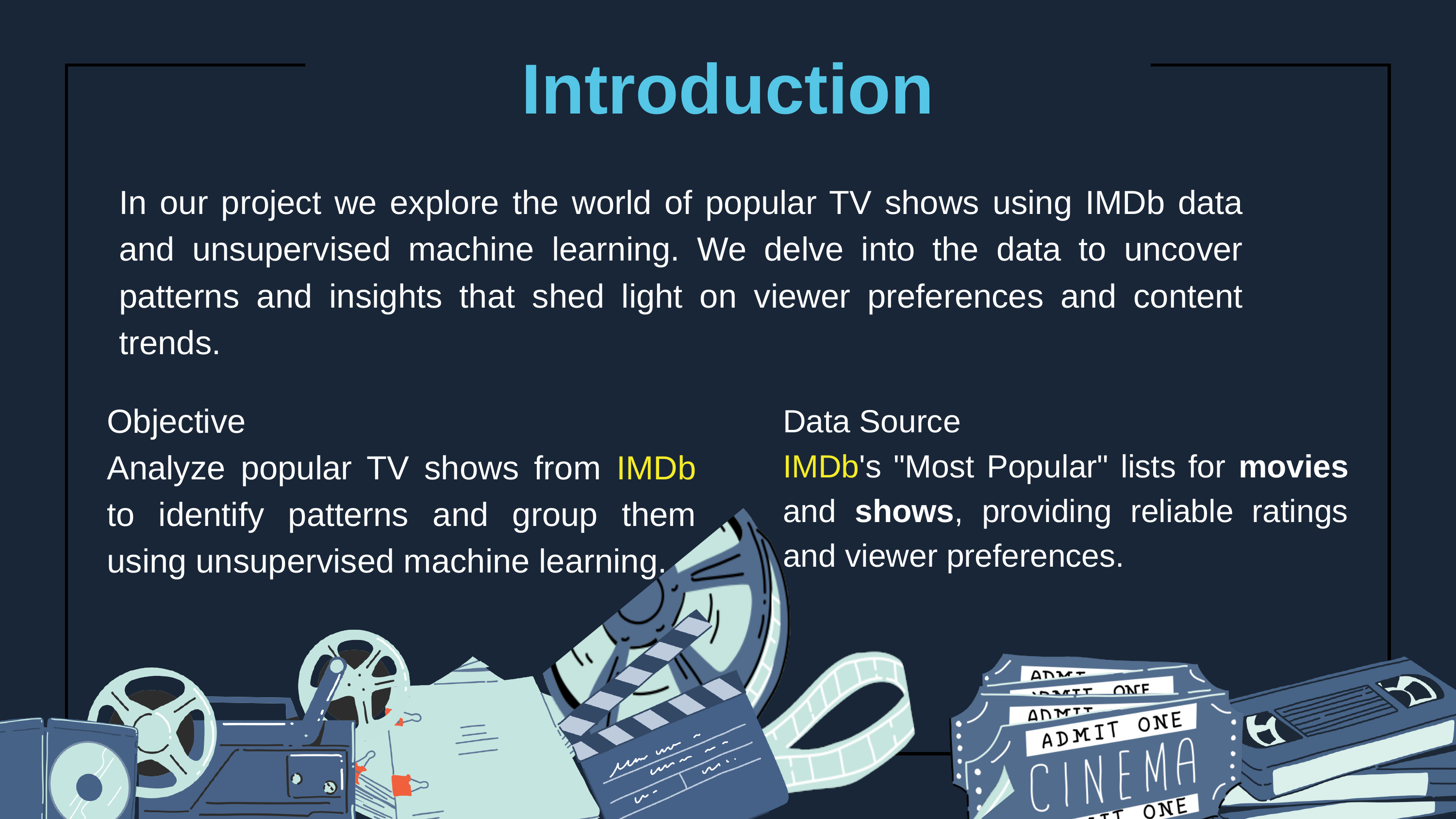

Introduction

In our project we explore the world of popular TV shows using IMDb data and unsupervised machine learning. We delve into the data to uncover patterns and insights that shed light on viewer preferences and content trends.

Objective
Analyze popular TV shows from IMDb to identify patterns and group them using unsupervised machine learning.

Data Source
IMDb's "Most Popular" lists for movies and shows, providing reliable ratings and viewer preferences.